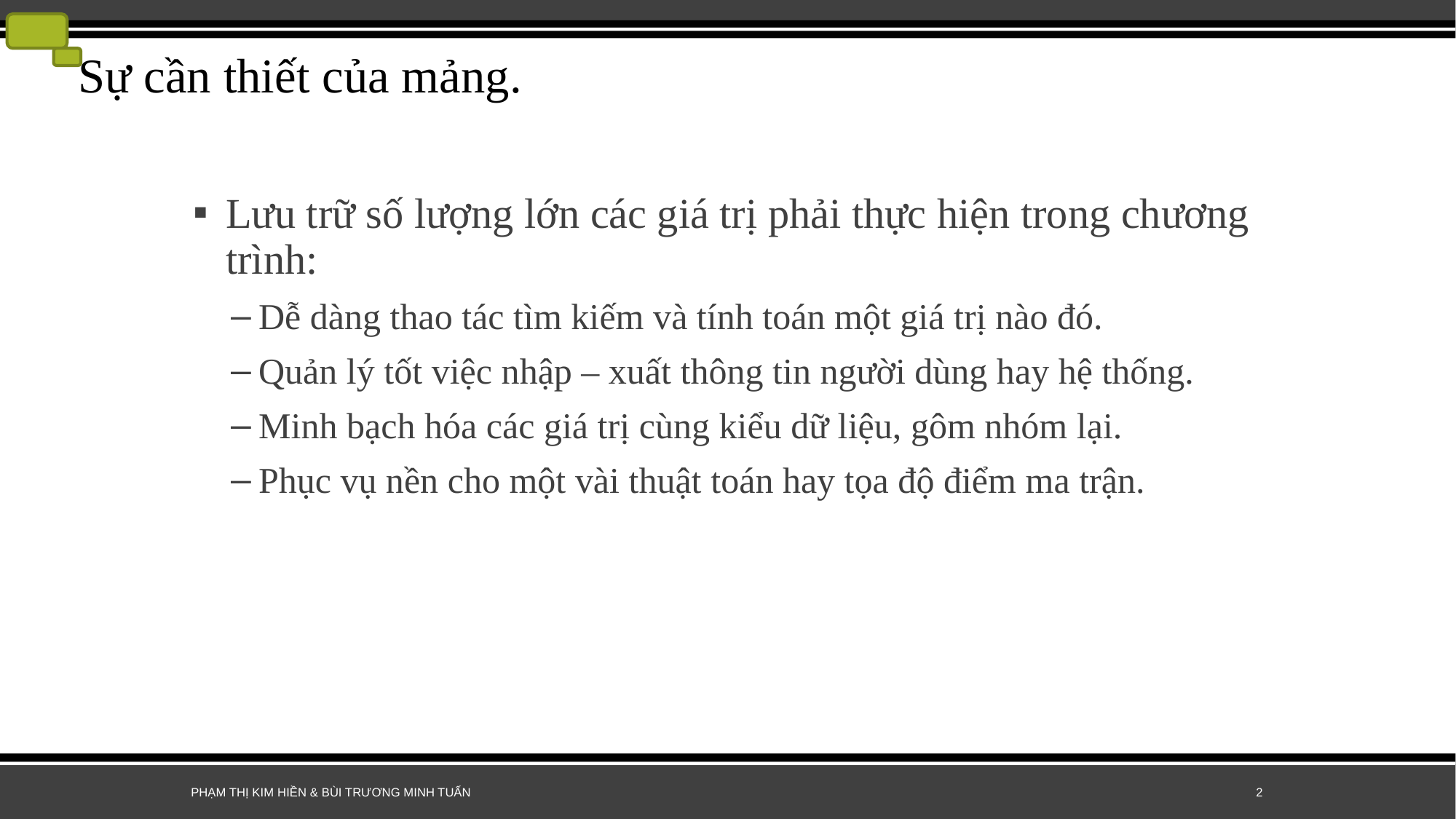

# Sự cần thiết của mảng.

Lưu trữ số lượng lớn các giá trị phải thực hiện trong chương trình:
Dễ dàng thao tác tìm kiếm và tính toán một giá trị nào đó.
Quản lý tốt việc nhập – xuất thông tin người dùng hay hệ thống.
Minh bạch hóa các giá trị cùng kiểu dữ liệu, gôm nhóm lại.
Phục vụ nền cho một vài thuật toán hay tọa độ điểm ma trận.

Phạm Thị Kim Hiền & Bùi Trương Minh Tuấn
2